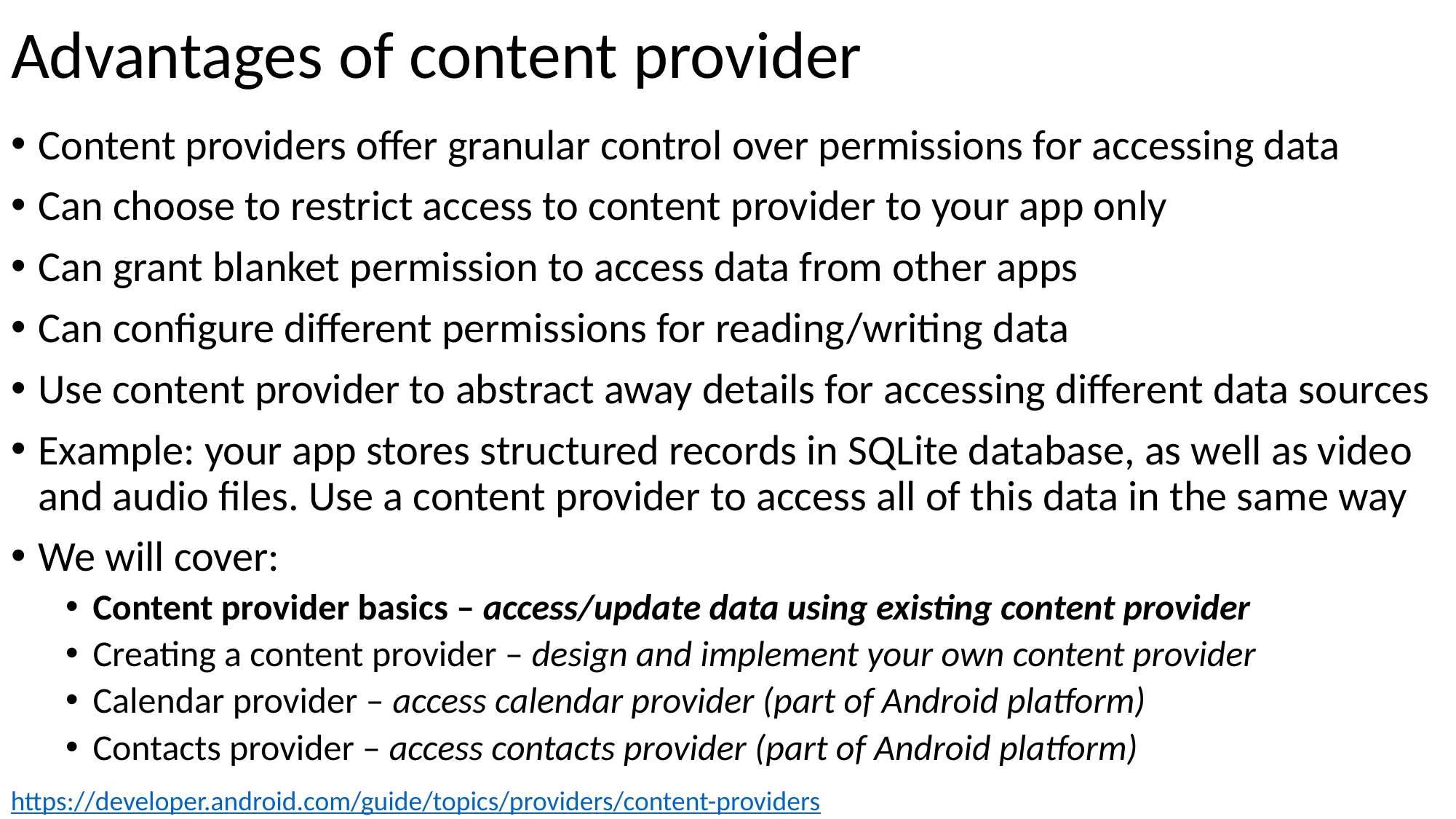

# Advantages of content provider
Content providers offer granular control over permissions for accessing data
Can choose to restrict access to content provider to your app only
Can grant blanket permission to access data from other apps
Can configure different permissions for reading/writing data
Use content provider to abstract away details for accessing different data sources
Example: your app stores structured records in SQLite database, as well as video and audio files. Use a content provider to access all of this data in the same way
We will cover:
Content provider basics – access/update data using existing content provider
Creating a content provider – design and implement your own content provider
Calendar provider – access calendar provider (part of Android platform)
Contacts provider – access contacts provider (part of Android platform)
https://developer.android.com/guide/topics/providers/content-providers